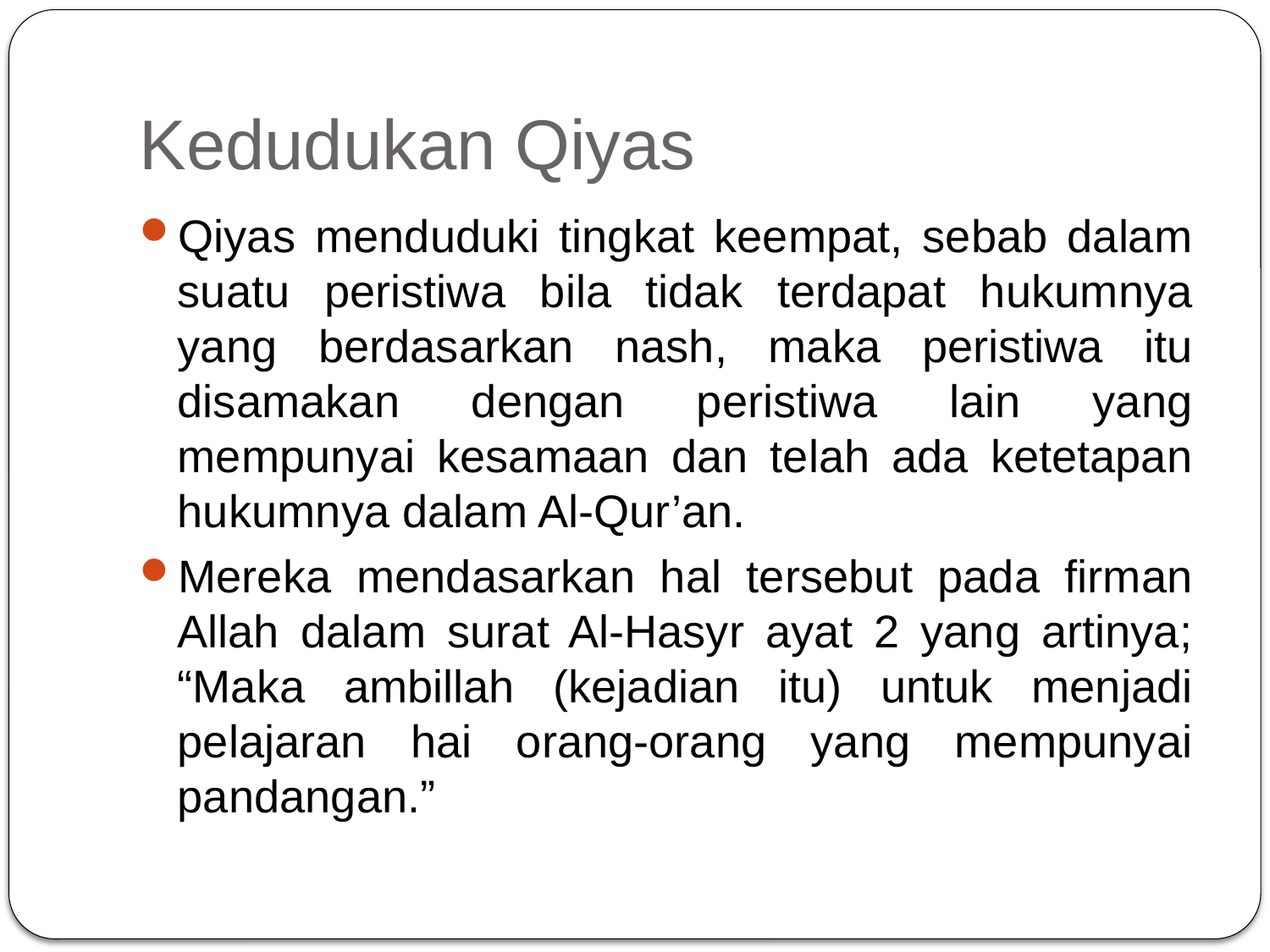

# Kedudukan Qiyas
Qiyas menduduki tingkat keempat, sebab dalam suatu peristiwa bila tidak terdapat hukumnya yang berdasarkan nash, maka peristiwa itu disamakan dengan peristiwa lain yang mempunyai kesamaan dan telah ada ketetapan hukumnya dalam Al-Qur’an.
Mereka mendasarkan hal tersebut pada firman Allah dalam surat Al-Hasyr ayat 2 yang artinya; “Maka ambillah (kejadian itu) untuk menjadi pelajaran hai orang-orang yang mempunyai pandangan.”